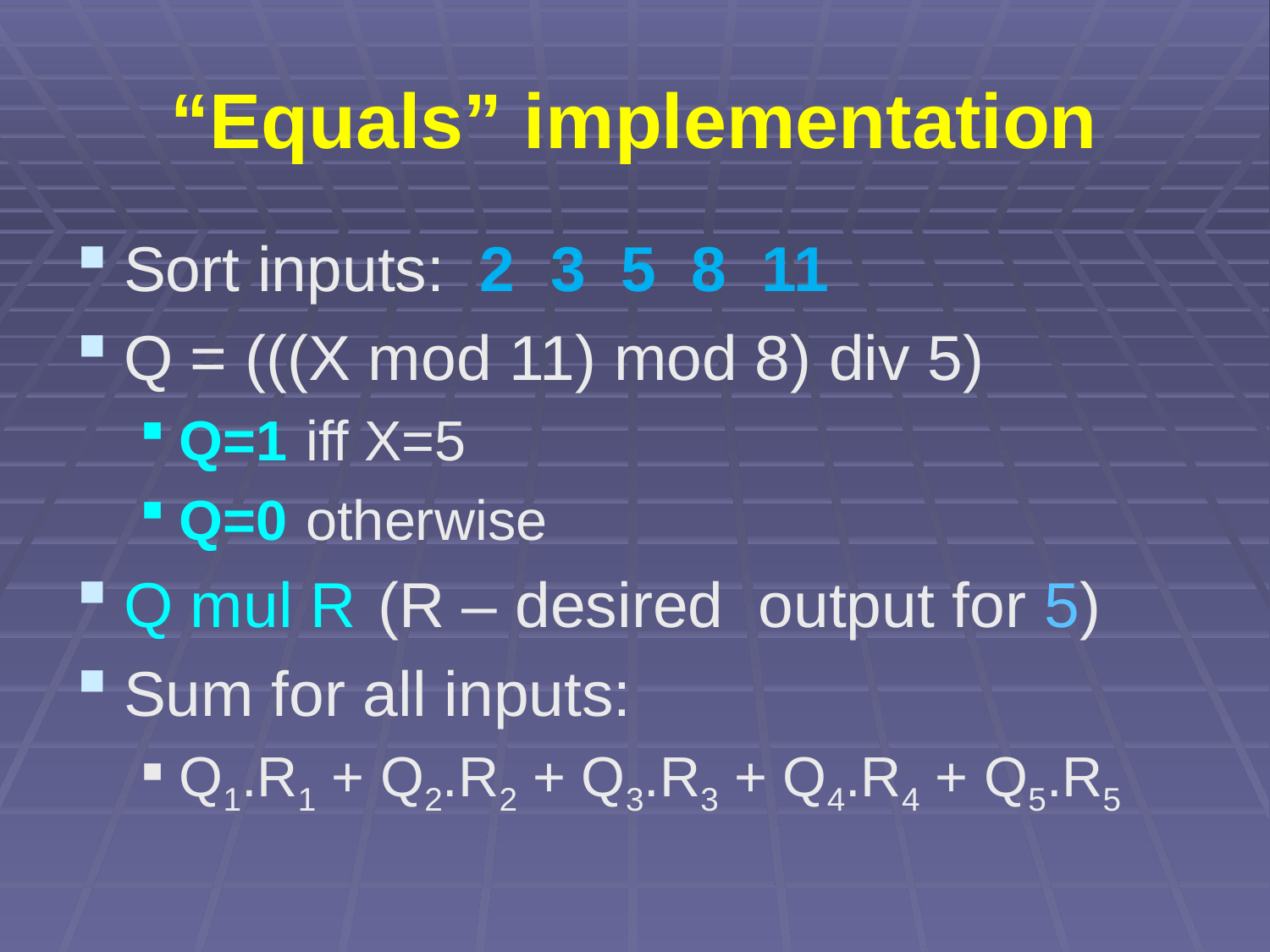

# “Equals” implementation
Sort inputs:  2  3  5  8  11
Q = (((X mod 11) mod 8) div 5)
Q=1	iff X=5
Q=0	otherwise
Q mul R	(R – desired  output for 5)
Sum for all inputs:
Q1.R1 + Q2.R2 + Q3.R3 + Q4.R4 + Q5.R5